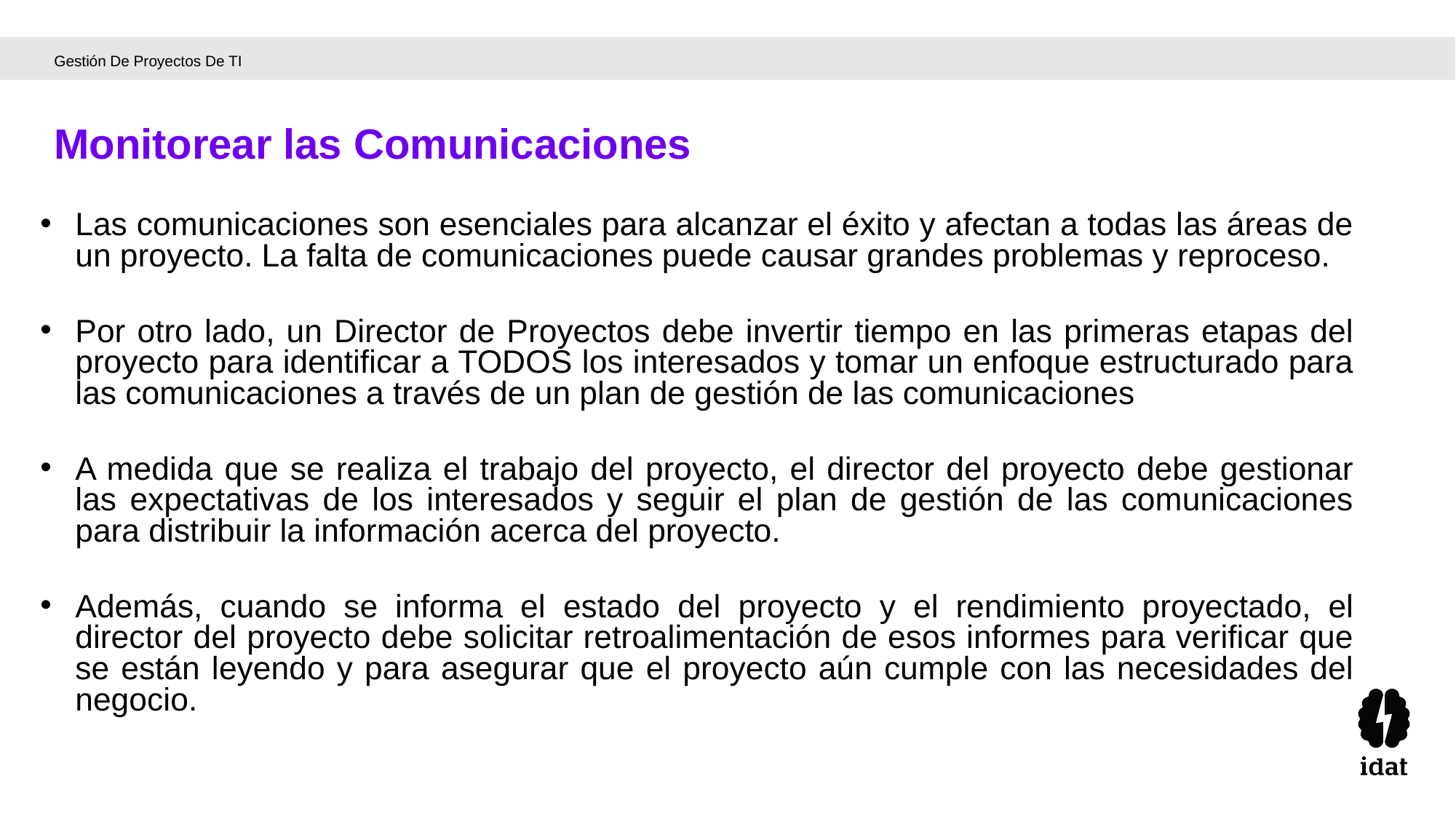

Gestión De Proyectos De TI

Monitorear las Comunicaciones
Las comunicaciones son esenciales para alcanzar el éxito y afectan a todas las áreas de un proyecto. La falta de comunicaciones puede causar grandes problemas y reproceso.

Por otro lado, un Director de Proyectos debe invertir tiempo en las primeras etapas del proyecto para identificar a TODOS los interesados y tomar un enfoque estructurado para las comunicaciones a través de un plan de gestión de las comunicaciones

A medida que se realiza el trabajo del proyecto, el director del proyecto debe gestionar las expectativas de los interesados y seguir el plan de gestión de las comunicaciones para distribuir la información acerca del proyecto.

Además, cuando se informa el estado del proyecto y el rendimiento proyectado, el director del proyecto debe solicitar retroalimentación de esos informes para verificar que se están leyendo y para asegurar que el proyecto aún cumple con las necesidades del negocio.